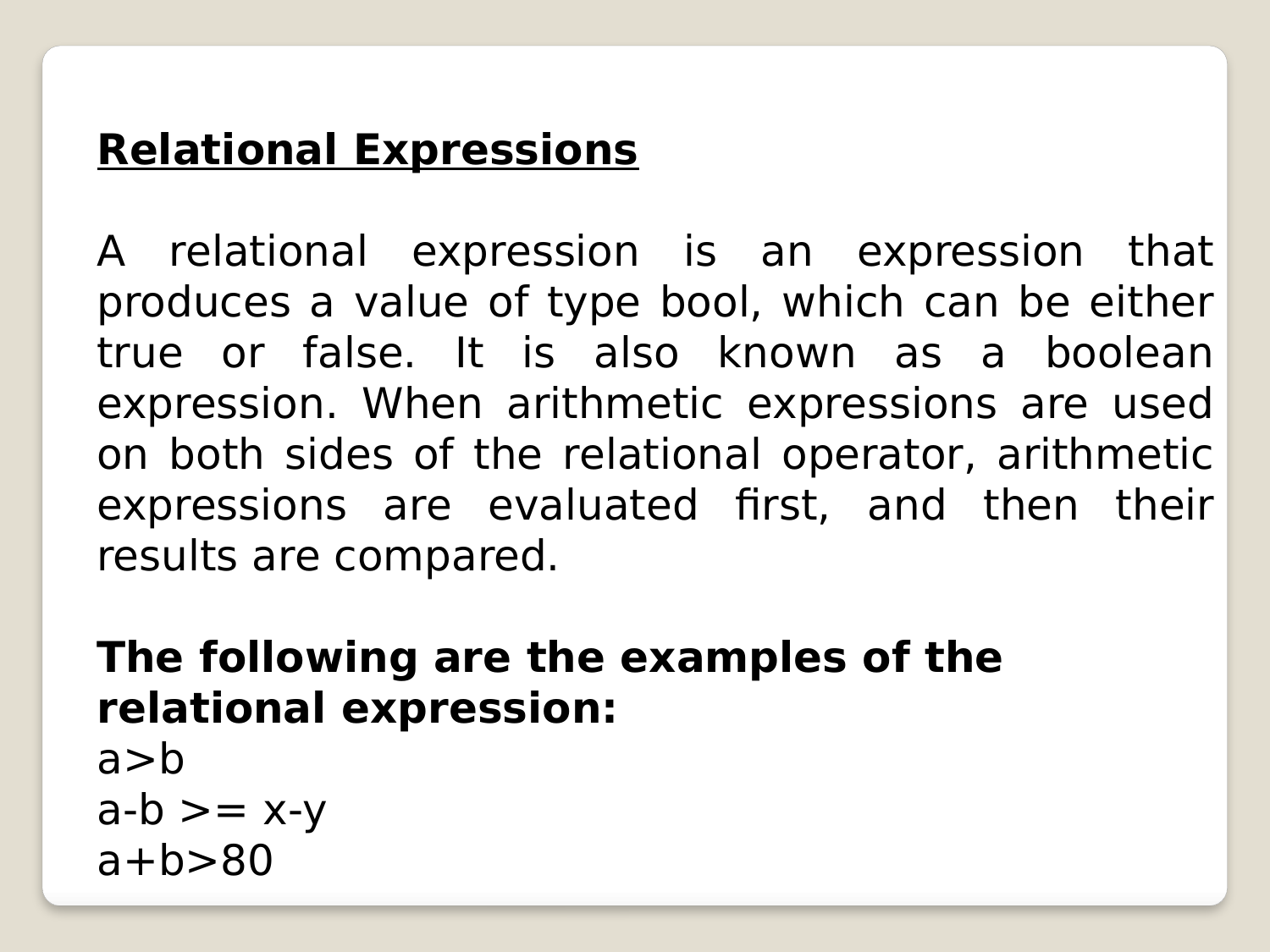

Relational Expressions

A relational expression is an expression that produces a value of type bool, which can be either true or false. It is also known as a boolean expression. When arithmetic expressions are used on both sides of the relational operator, arithmetic expressions are evaluated first, and then their results are compared.

The following are the examples of the relational expression:
a>b
a-b >= x-y
a+b>80